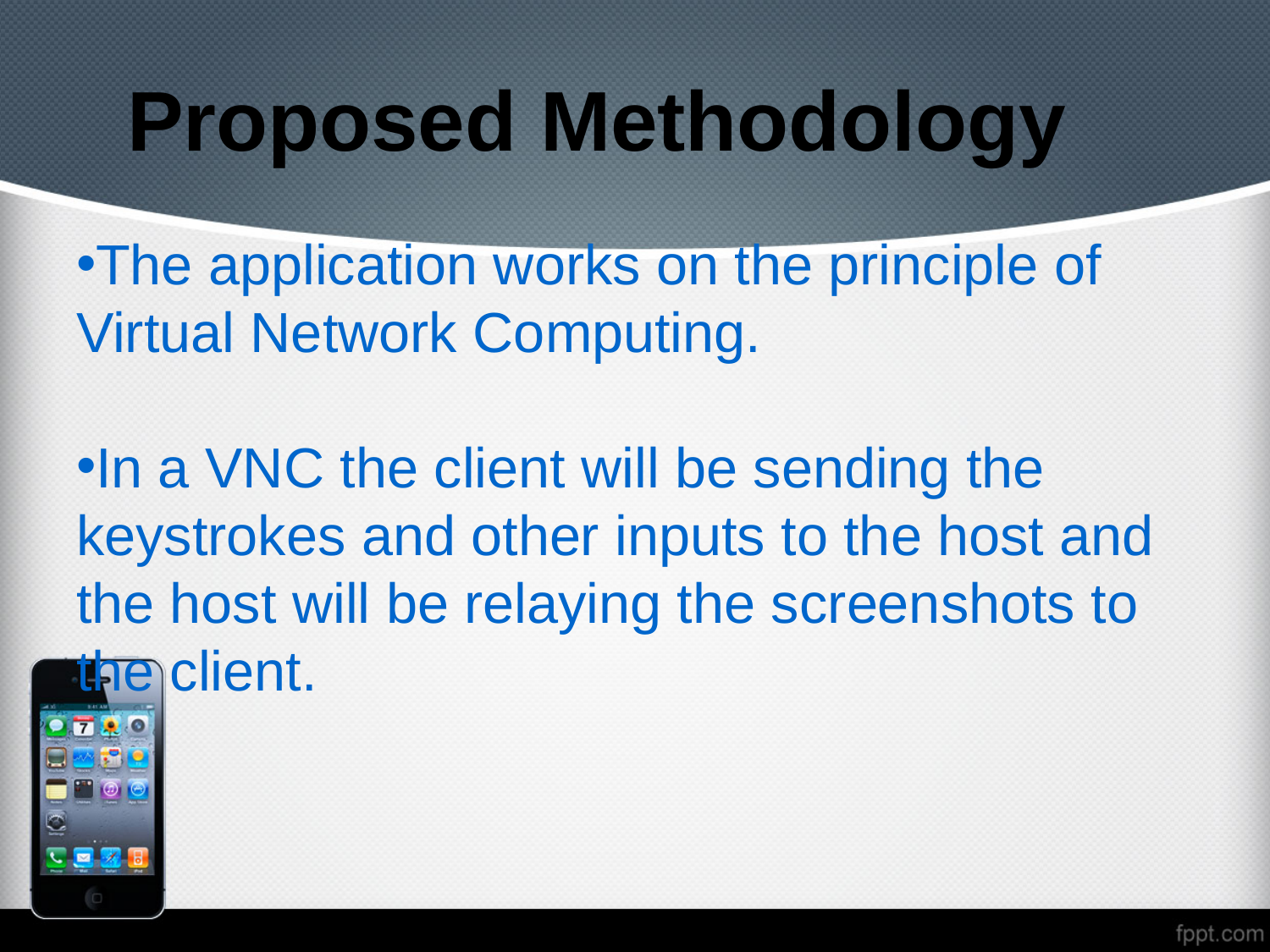

Proposed Methodology
The application works on the principle of Virtual Network Computing.

In a VNC the client will be sending the keystrokes and other inputs to the host and the host will be relaying the screenshots to the client.